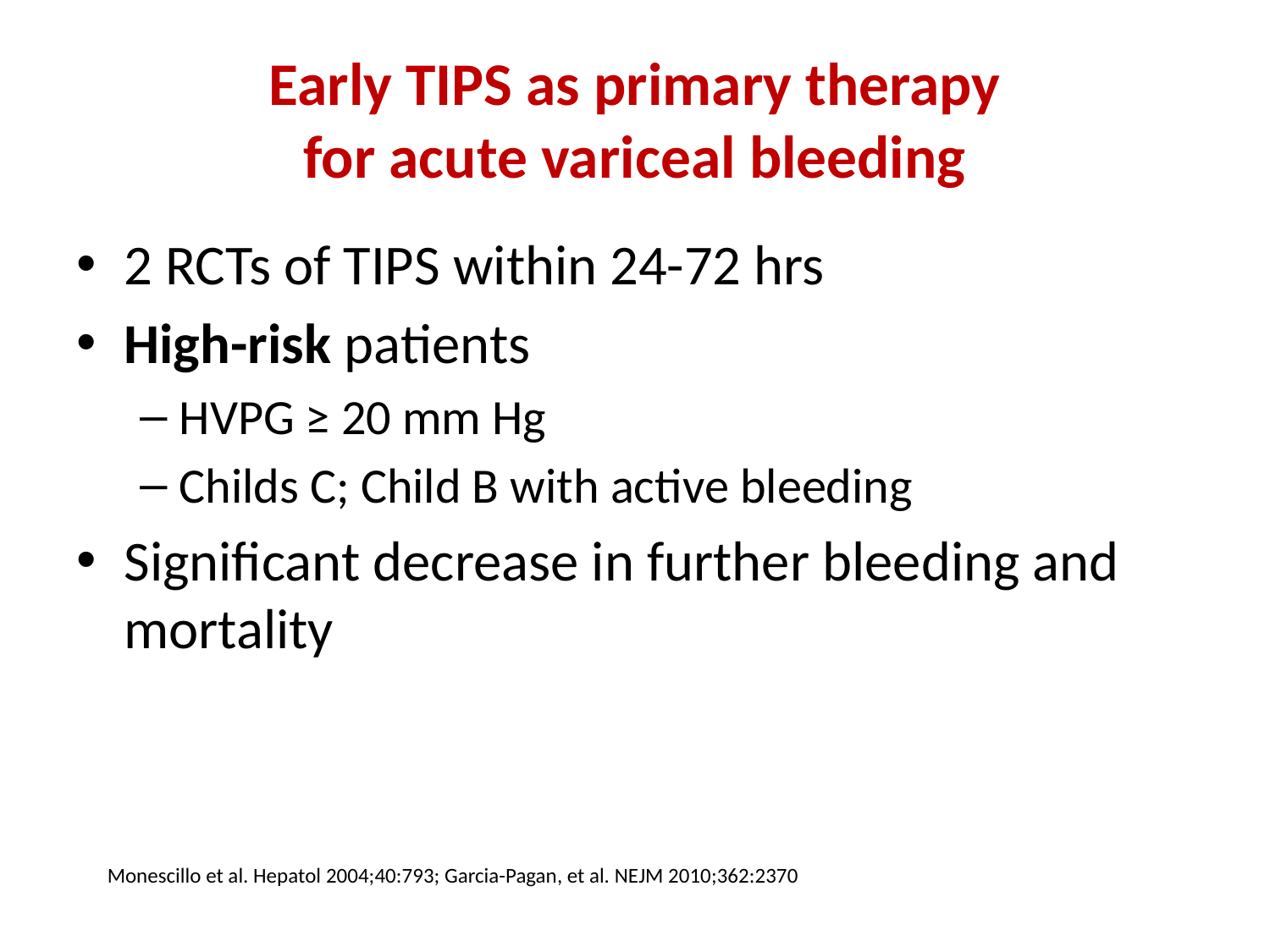

# Early TIPS as primary therapy for acute variceal bleeding
2 RCTs of TIPS within 24-72 hrs
High-risk patients
HVPG ≥ 20 mm Hg
Childs C; Child B with active bleeding
Significant decrease in further bleeding and mortality
Monescillo et al. Hepatol 2004;40:793; Garcia-Pagan, et al. NEJM 2010;362:2370